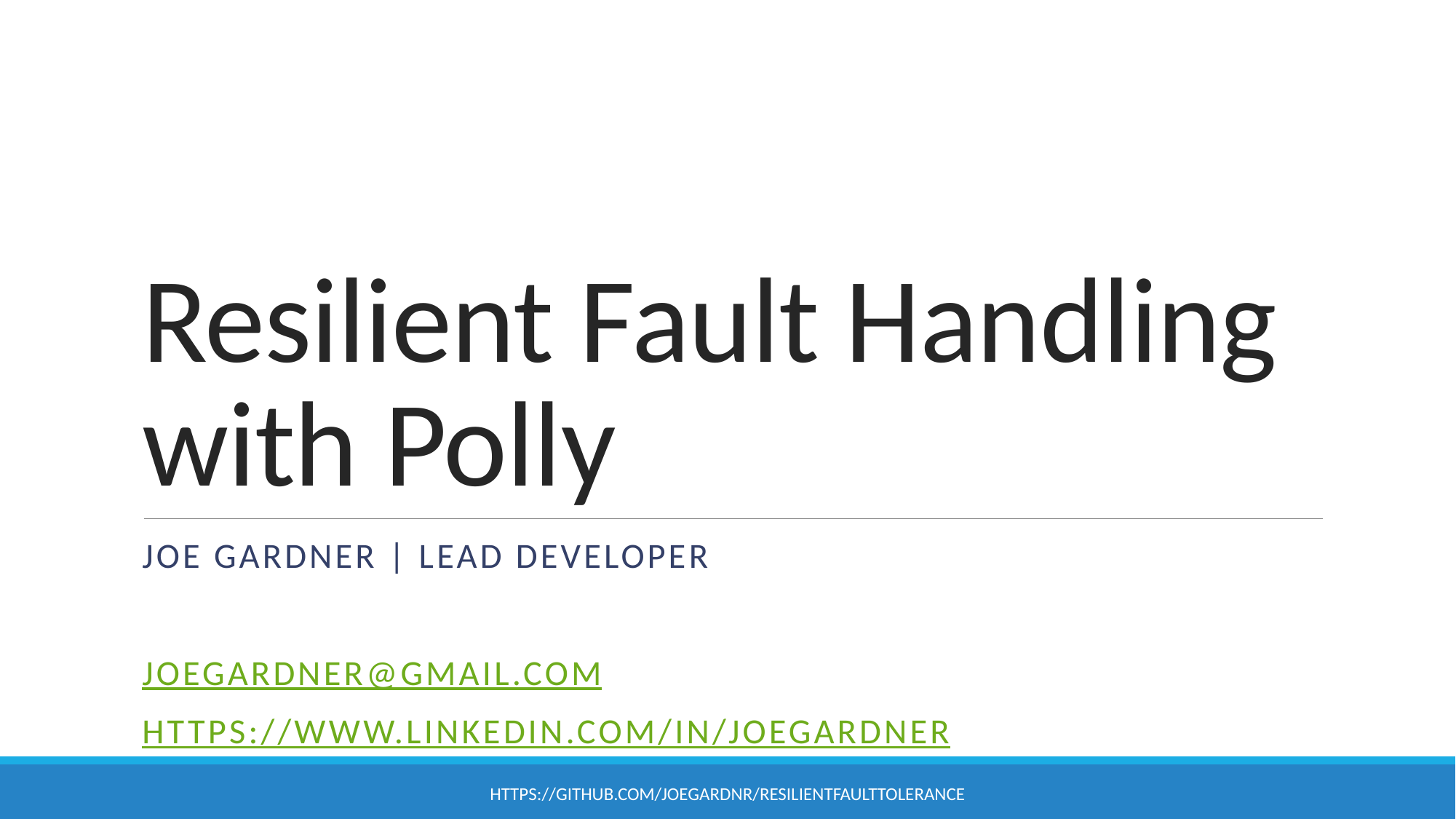

# Resilient Fault Handling with Polly
Joe Gardner | Lead Developer

joegardner@gmail.com
https://www.linkedin.com/in/joegardner

https://github.com/joegardnr/ResilientFaultTolerance